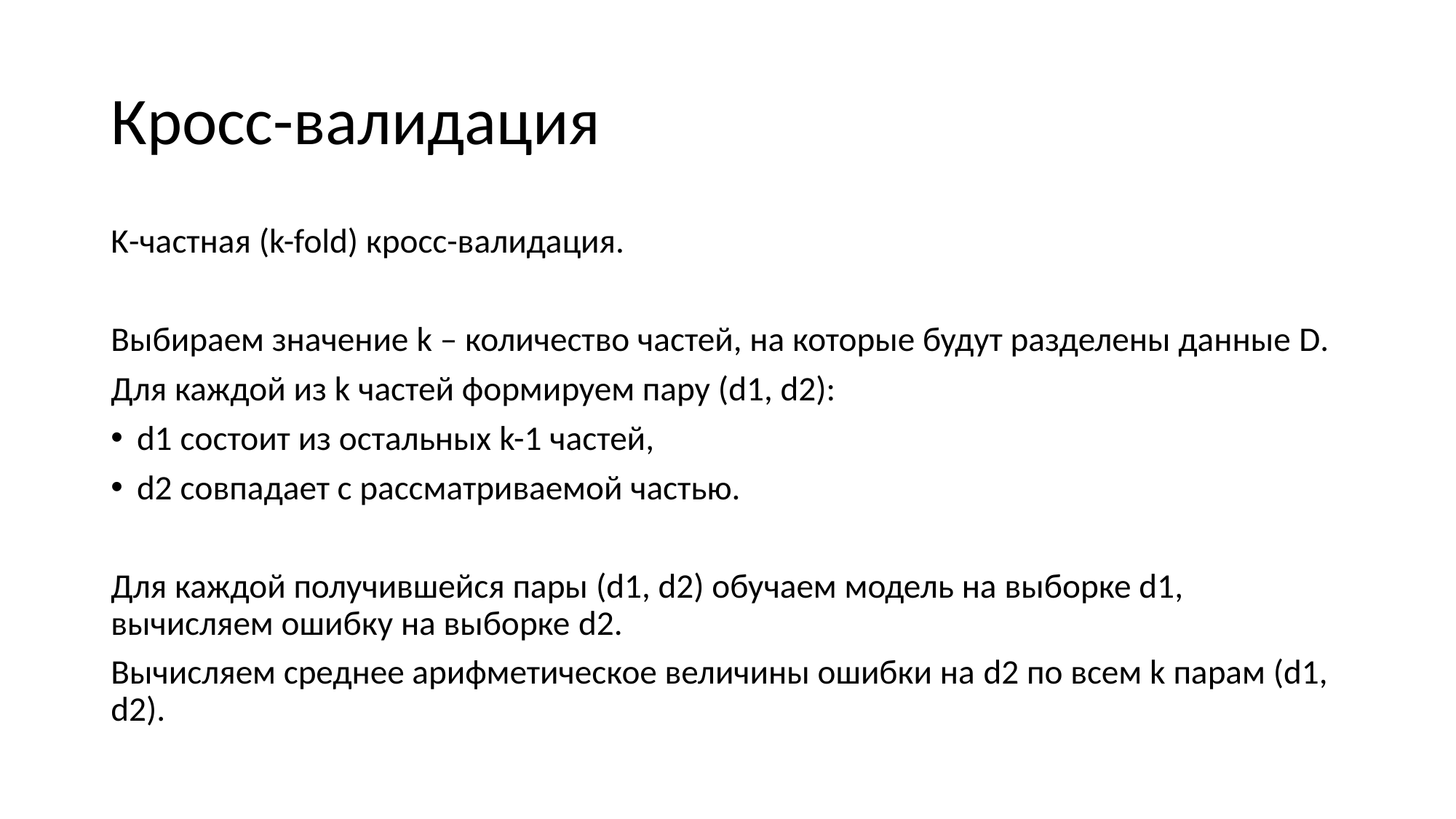

# Кросс-валидация
K-частная (k-fold) кросс-валидация.

Выбираем значение k – количество частей, на которые будут разделены данные D.
Для каждой из k частей формируем пару (d1, d2):
d1 состоит из остальных k-1 частей,
d2 совпадает с рассматриваемой частью.

Для каждой получившейся пары (d1, d2) обучаем модель на выборке d1, вычисляем ошибку на выборке d2.
Вычисляем среднее арифметическое величины ошибки на d2 по всем k парам (d1, d2).